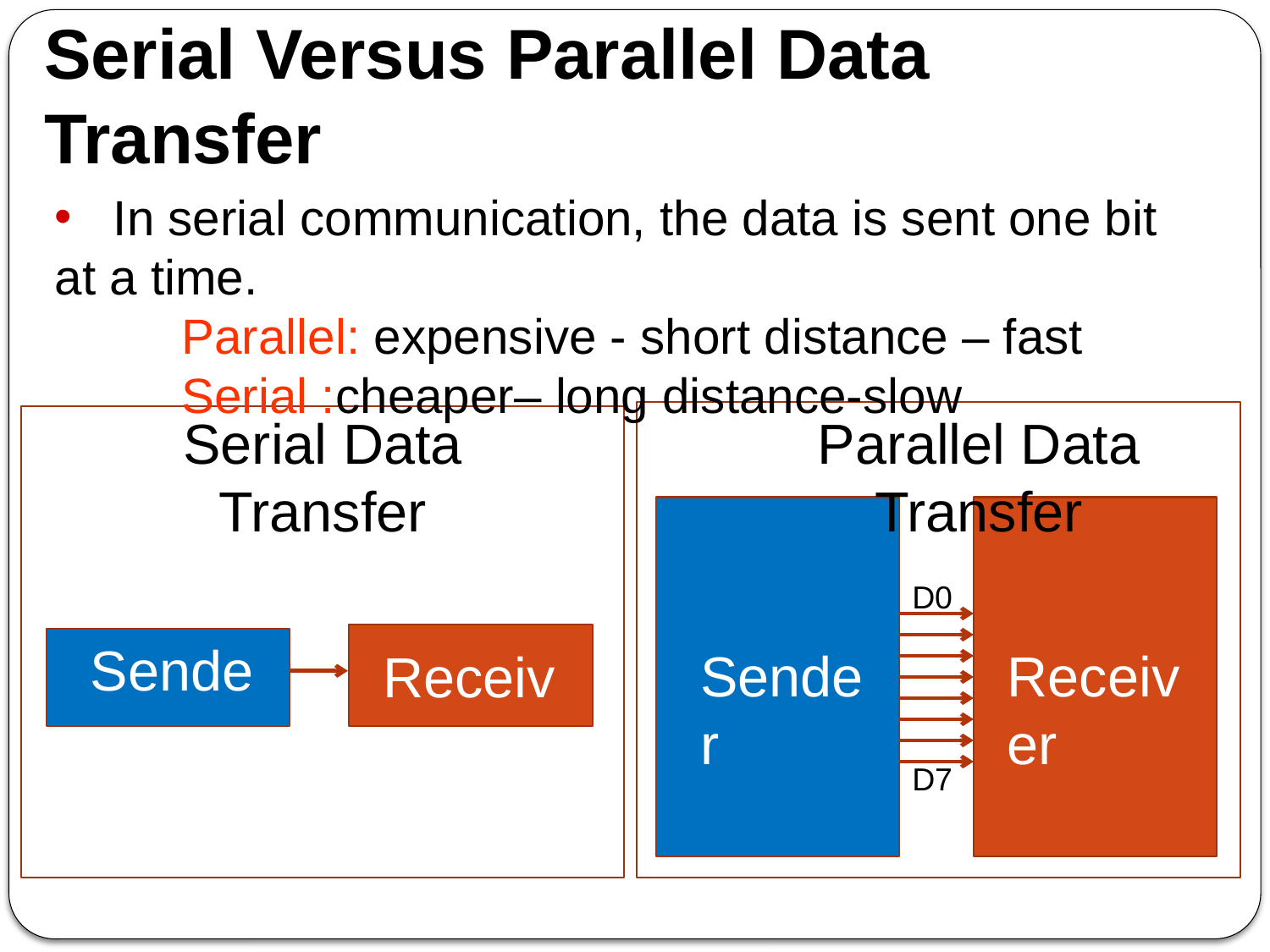

# Serial Versus Parallel Data Transfer
   In serial communication, the data is sent one bit at a time.
	Parallel: expensive - short distance – fast
	Serial :cheaper– long distance-slow
Serial Data Transfer

Sender
Receiver

Parallel Data Transfer

D0
Receiver
Sender
D7